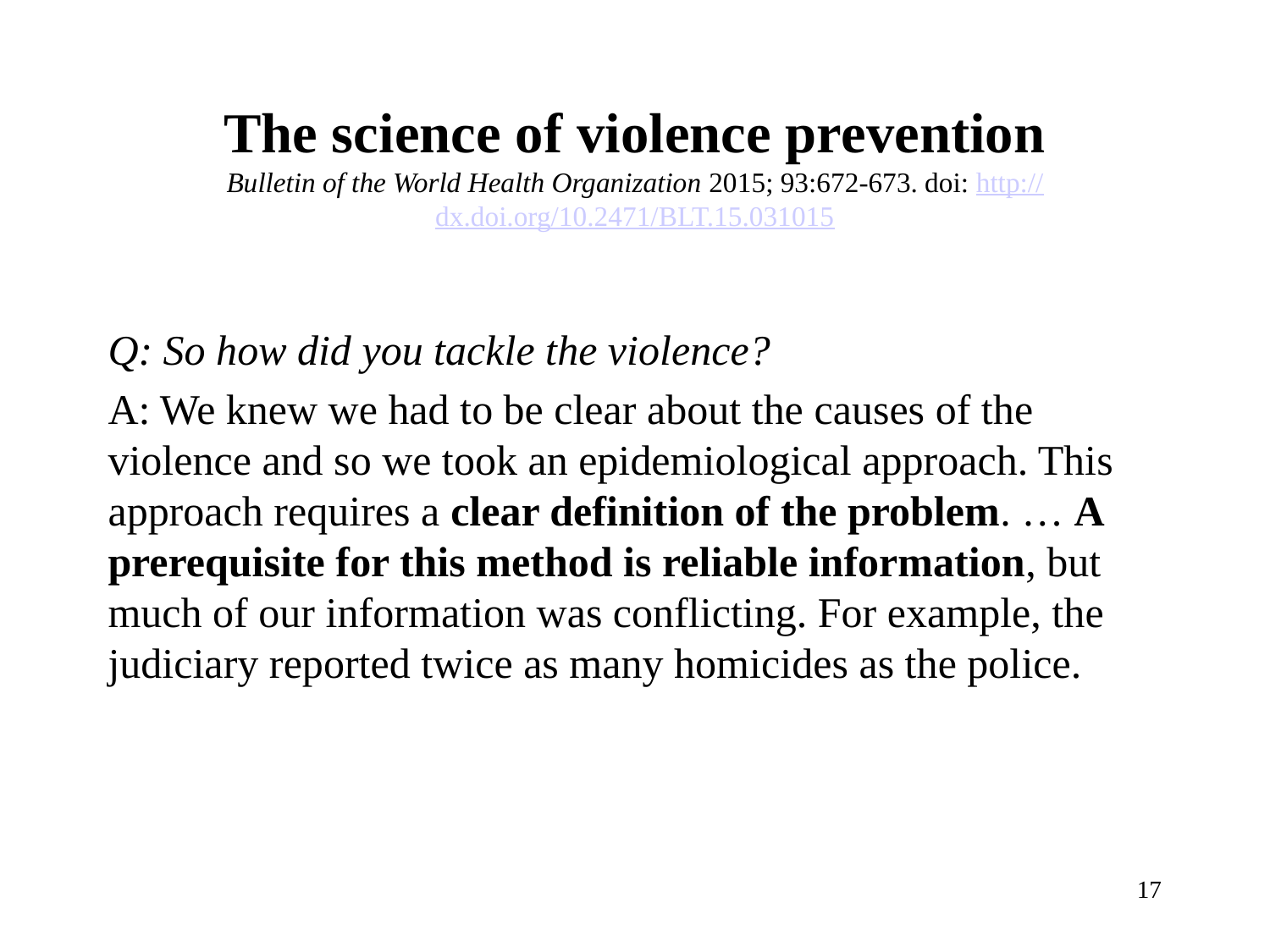

# The science of violence prevention Bulletin of the World Health Organization 2015; 93:672-673. doi: http://dx.doi.org/10.2471/BLT.15.031015
Q: So how did you tackle the violence?
A: We knew we had to be clear about the causes of the violence and so we took an epidemiological approach. This approach requires a clear definition of the problem. … A prerequisite for this method is reliable information, but much of our information was conflicting. For example, the judiciary reported twice as many homicides as the police.
17